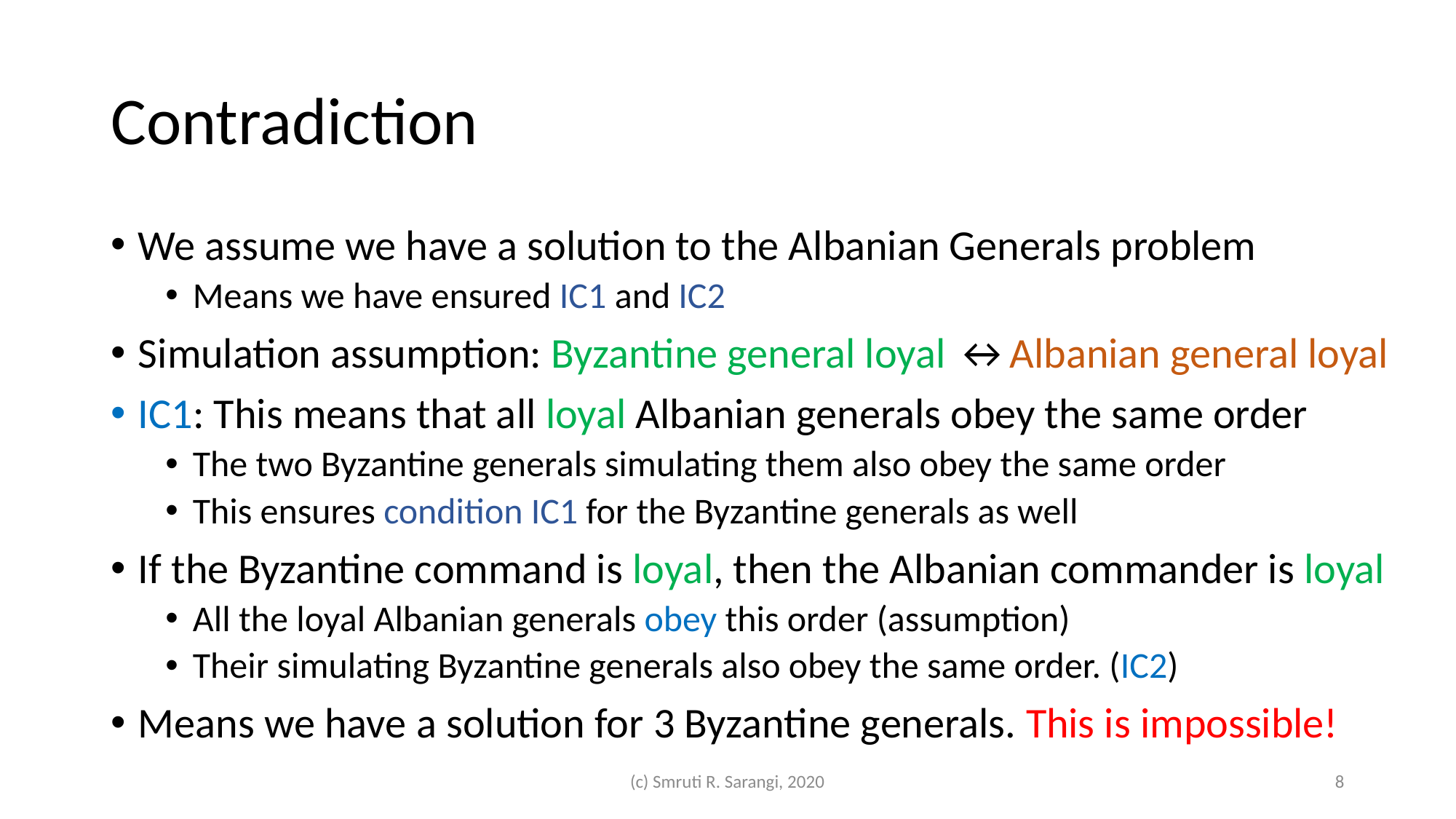

# Contradiction
We assume we have a solution to the Albanian Generals problem
Means we have ensured IC1 and IC2
Simulation assumption: Byzantine general loyal ↔Albanian general loyal
IC1: This means that all loyal Albanian generals obey the same order
The two Byzantine generals simulating them also obey the same order
This ensures condition IC1 for the Byzantine generals as well
If the Byzantine command is loyal, then the Albanian commander is loyal
All the loyal Albanian generals obey this order (assumption)
Their simulating Byzantine generals also obey the same order. (IC2)
Means we have a solution for 3 Byzantine generals. This is impossible!

(c) Smruti R. Sarangi, 2020
8